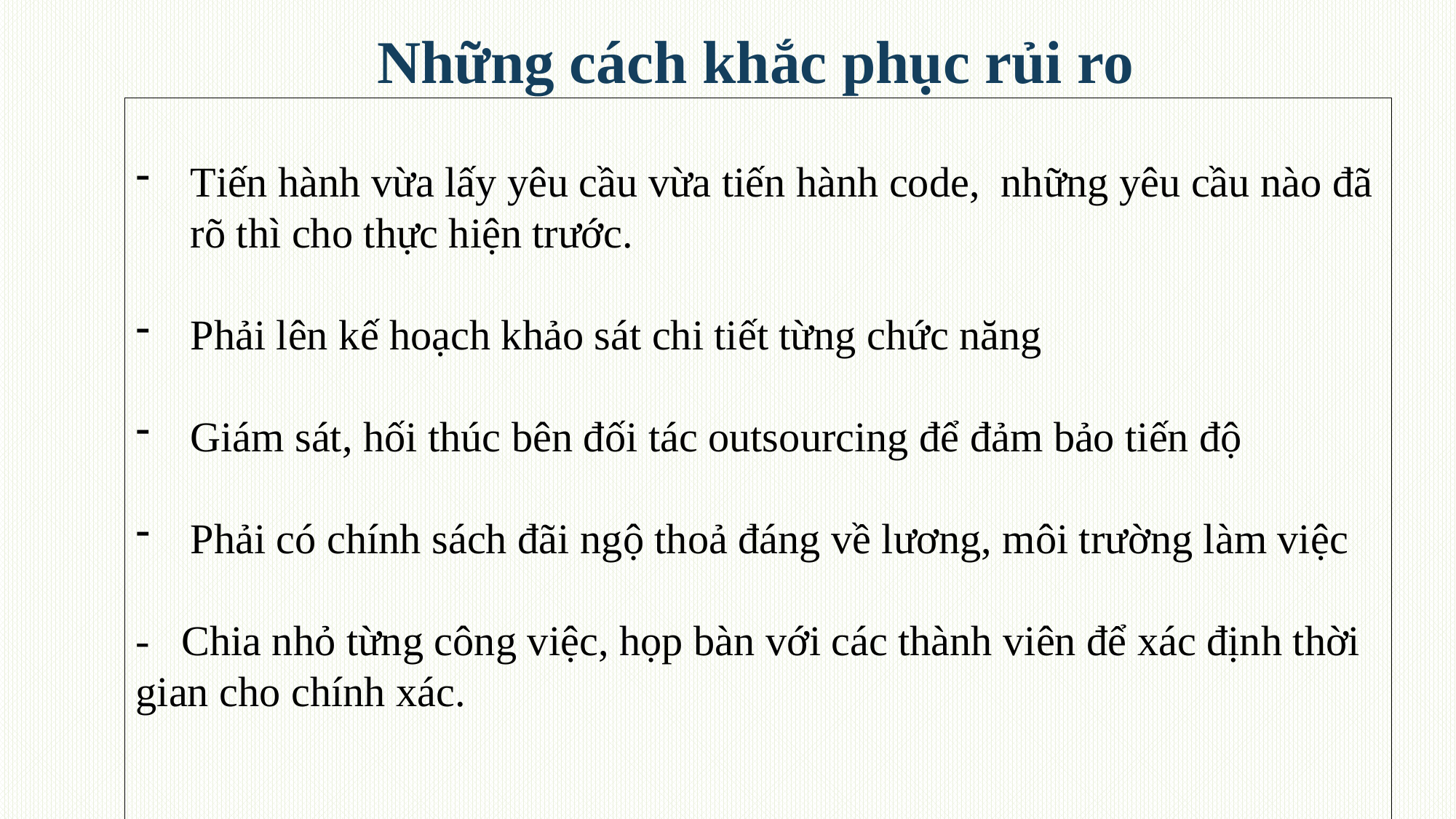

Những cách khắc phục rủi ro

Tiến hành vừa lấy yêu cầu vừa tiến hành code,  những yêu cầu nào đã rõ thì cho thực hiện trước.

Phải lên kế hoạch khảo sát chi tiết từng chức năng

Giám sát, hối thúc bên đối tác outsourcing để đảm bảo tiến độ

Phải có chính sách đãi ngộ thoả đáng về lương, môi trường làm việc

-   Chia nhỏ từng công việc, họp bàn với các thành viên để xác định thời gian cho chính xác.